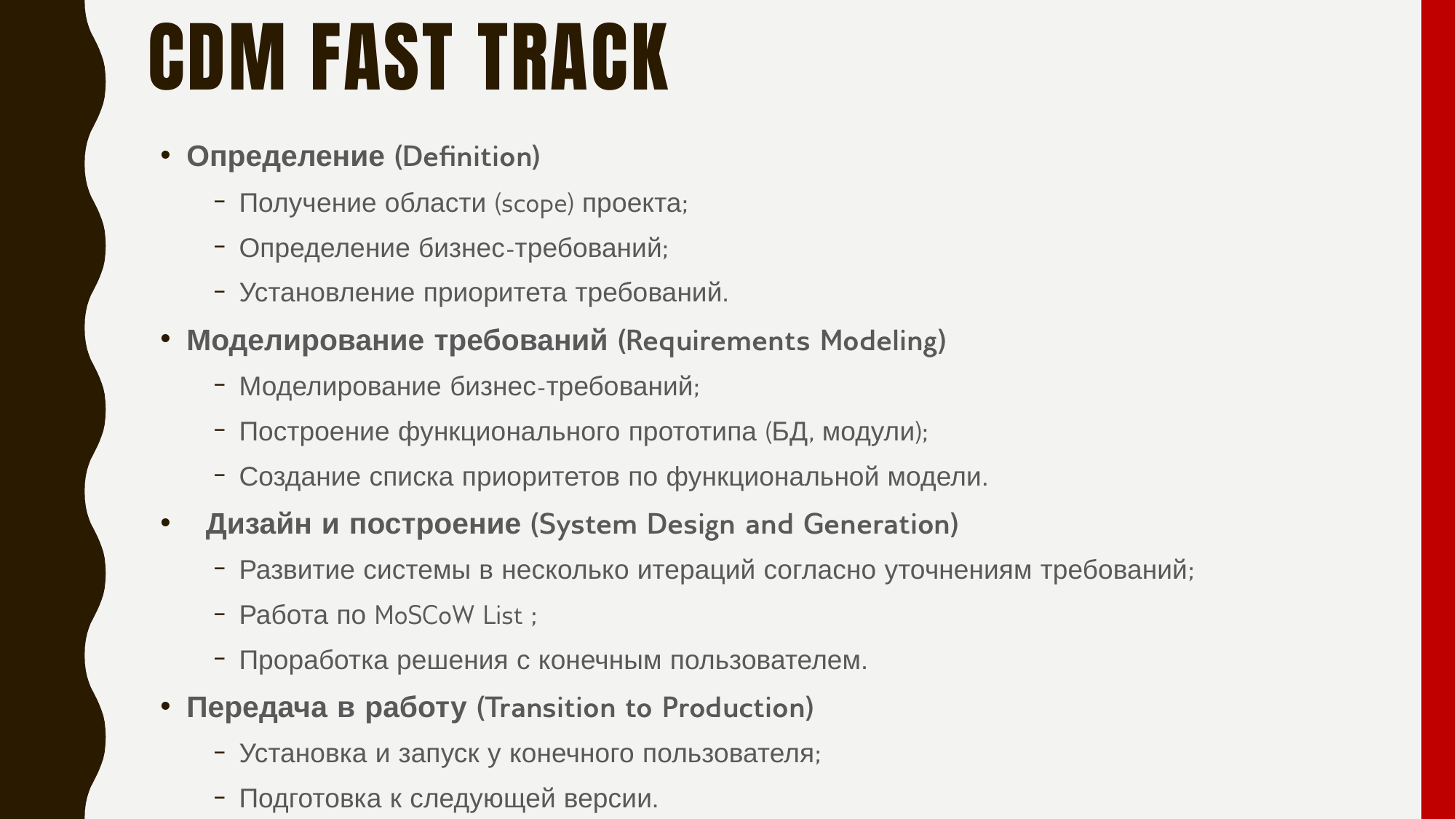

# CDM fast track
Определение (Definition)
Получение области (scope) проекта;
Определение бизнес-требований;
Установление приоритета требований.
Моделирование требований (Requirements Modeling)
Моделирование бизнес-требований;
Построение функционального прототипа (БД, модули);
Создание списка приоритетов по функциональной модели.
  Дизайн и построение (System Design and Generation)
Развитие системы в несколько итераций согласно уточнениям требований;
Работа по MoSCoW List ;
Проработка решения с конечным пользователем.
Передача в работу (Transition to Production)
Установка и запуск у конечного пользователя;
Подготовка к следующей версии.